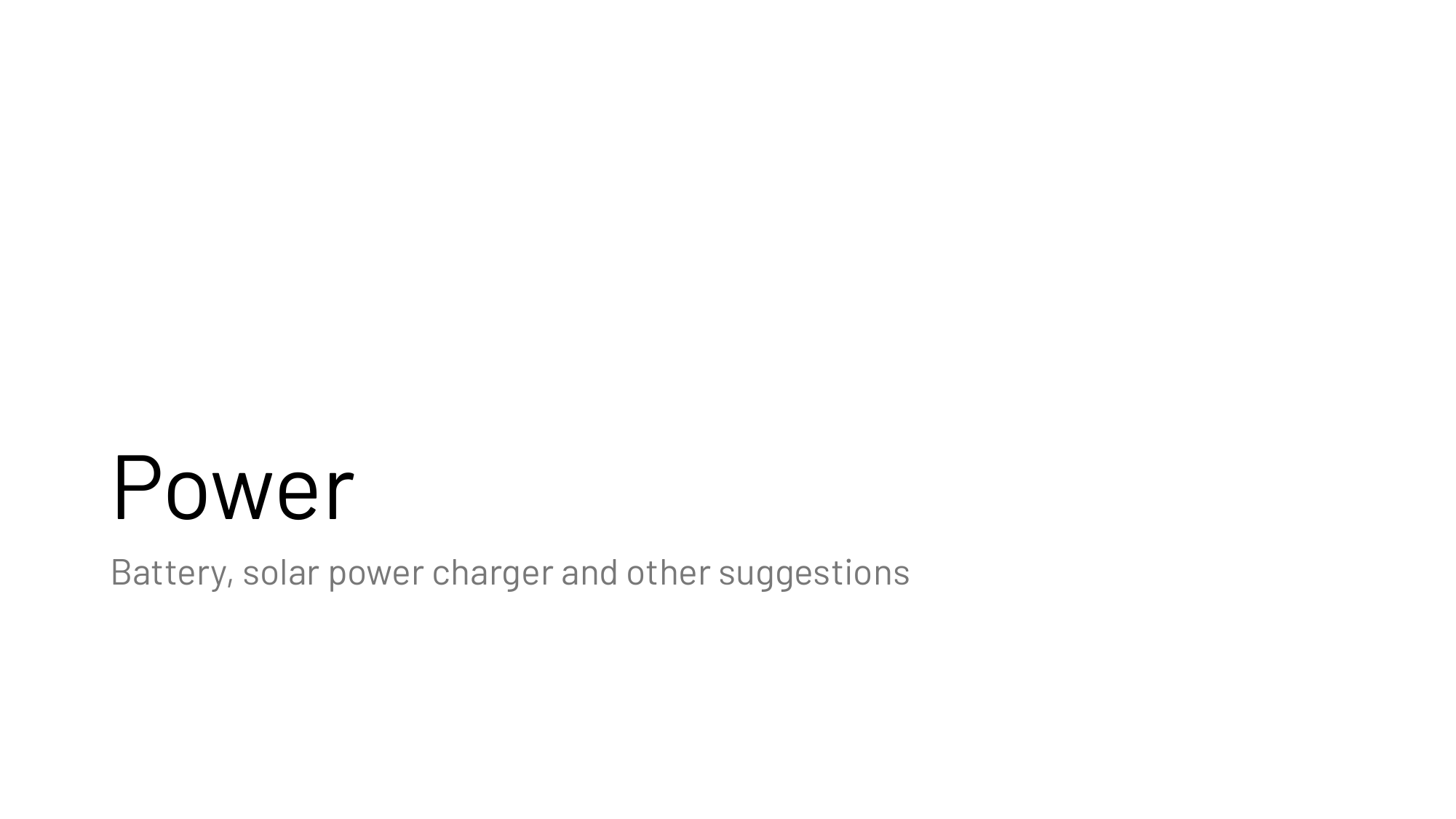

# Power
Battery, solar power charger and other suggestions